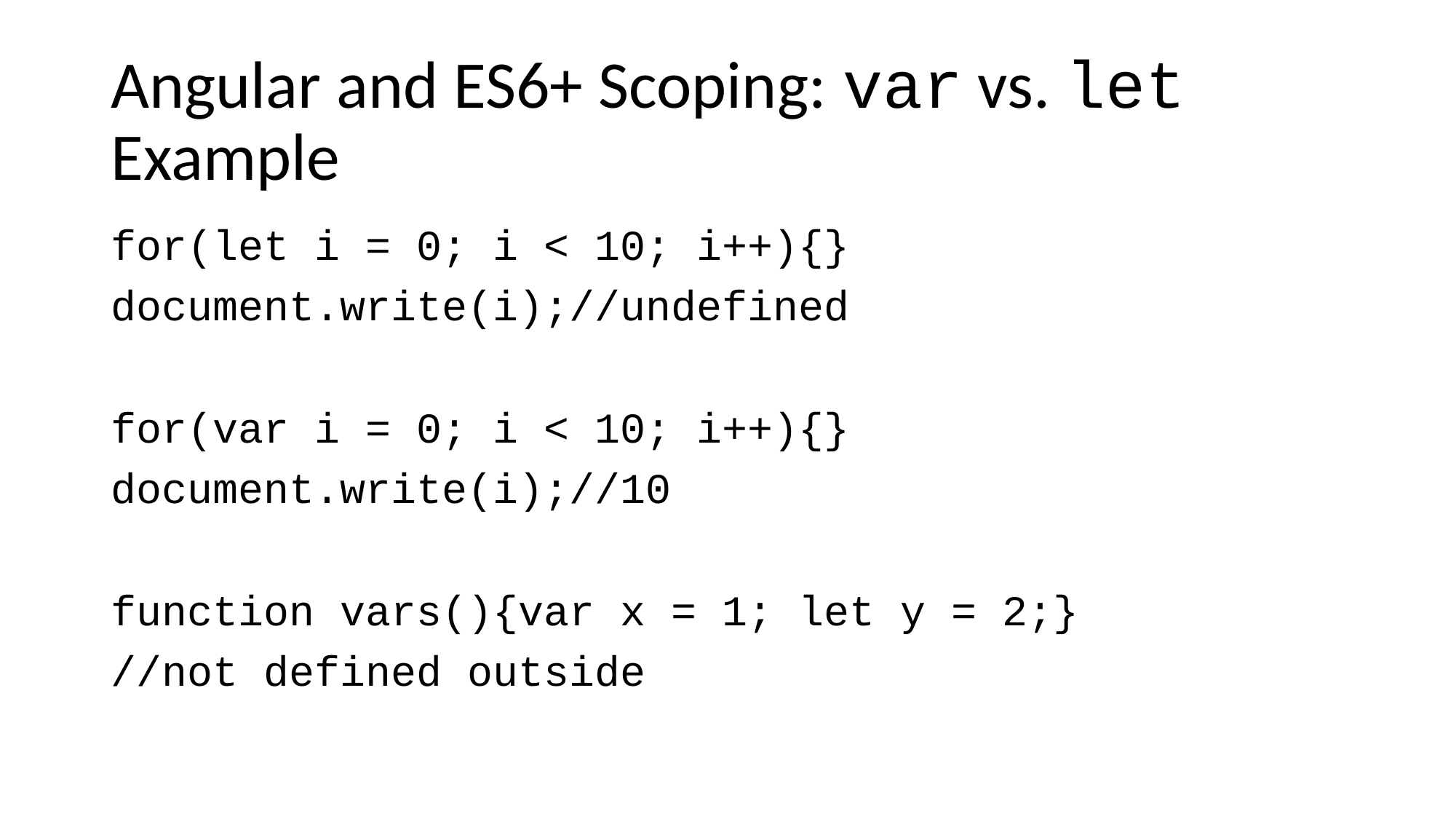

# Angular and ES6+ Scoping: var vs. let Example
for(let i = 0; i < 10; i++){}
document.write(i);//undefined

for(var i = 0; i < 10; i++){}
document.write(i);//10

function vars(){var x = 1; let y = 2;}
//not defined outside